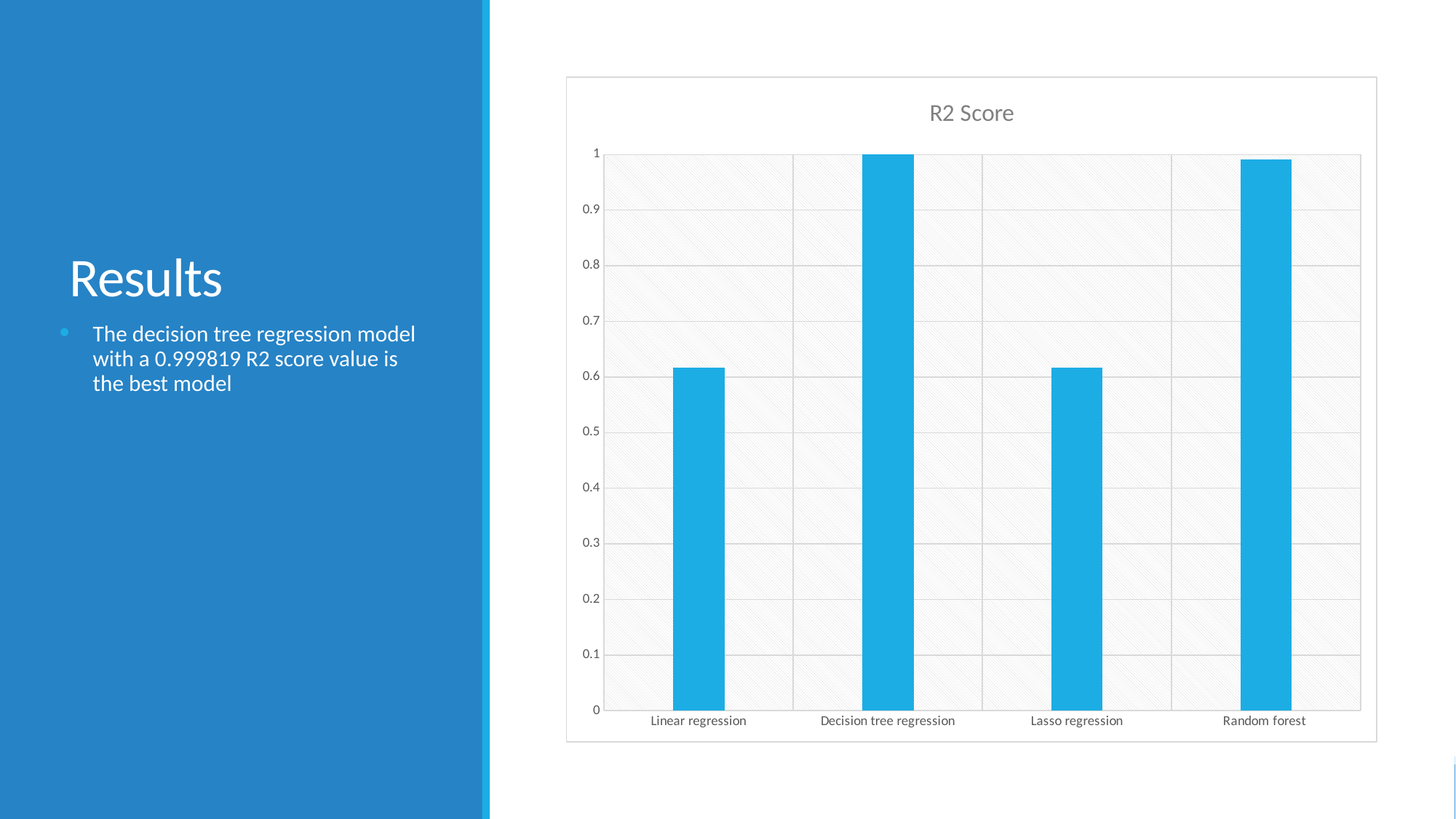

# Results

### Chart:

| Category | R2 Score |
|---|---|
| Linear regression | 0.616834354701943 |
| Decision tree regression | 0.99981922578734 |
| Lasso regression | 0.616834352585389 |
| Random forest  | 0.991347764075549 |
The decision tree regression model with a 0.999819 R2 score value is the best model